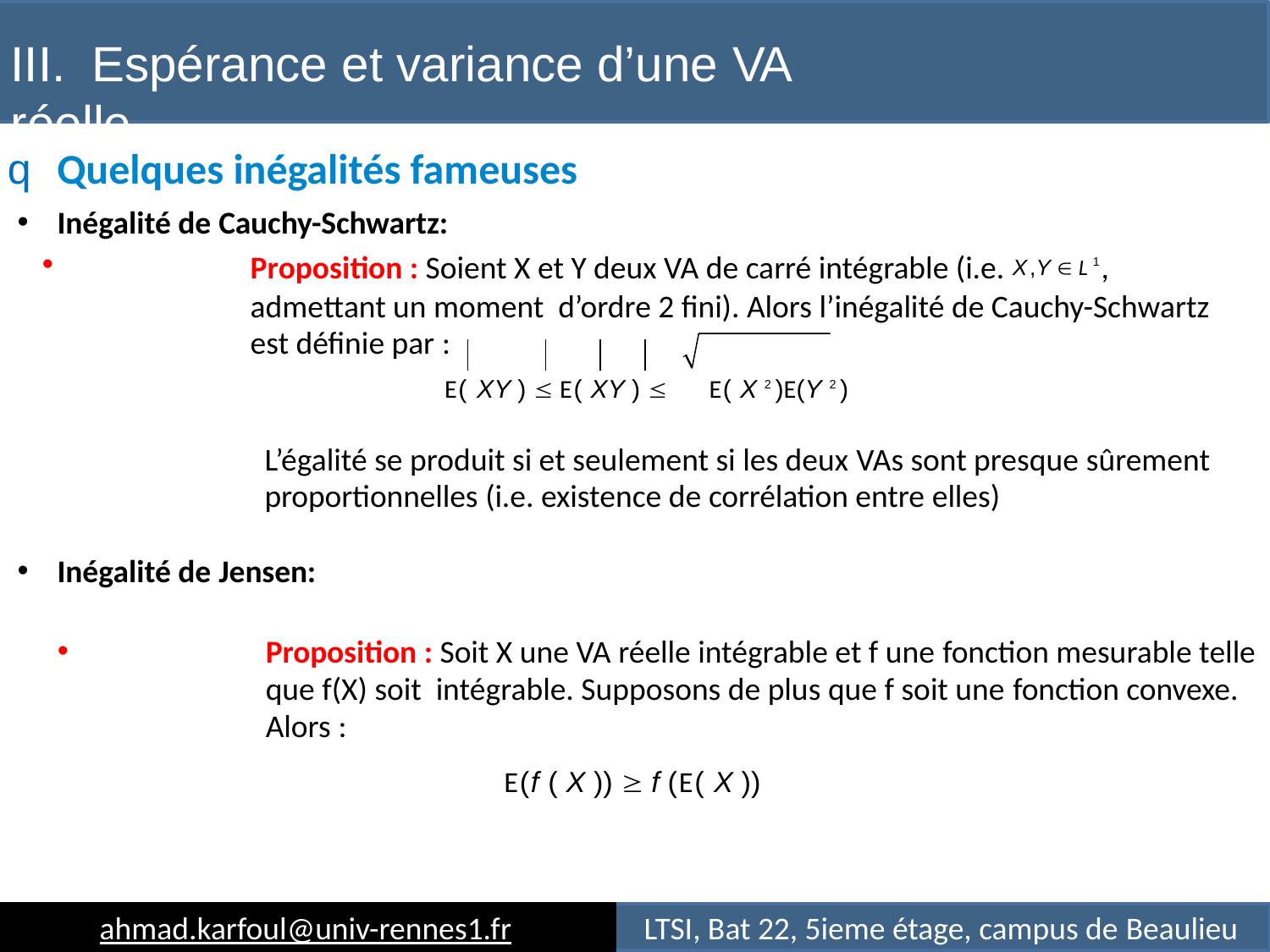

# III.	Espérance et variance d’une VA réelle
q Quelques inégalités fameuses
Inégalité de Cauchy-Schwartz:
Proposition : Soient X et Y deux VA de carré intégrable (i.e. X,Y ∈ L 1, admettant un moment  d’ordre 2 ﬁni). Alors l’inégalité de Cauchy-Schwartz est déﬁnie par :
E( XY ) ≤ E( XY ) ≤	E( X 2 )E(Y 2 )

L’égalité se produit si et seulement si les deux VAs sont presque sûrement  proportionnelles (i.e. existence de corrélation entre elles)

Inégalité de Jensen:

Proposition : Soit X une VA réelle intégrable et f une fonction mesurable telle que f(X) soit  intégrable. Supposons de plus que f soit une fonction convexe. Alors :
E(f ( X )) ≥ f (E( X ))

ahmad.karfoul@univ-rennes1.fr
LTSI, Bat 22, 5ieme étage, campus de Beaulieu